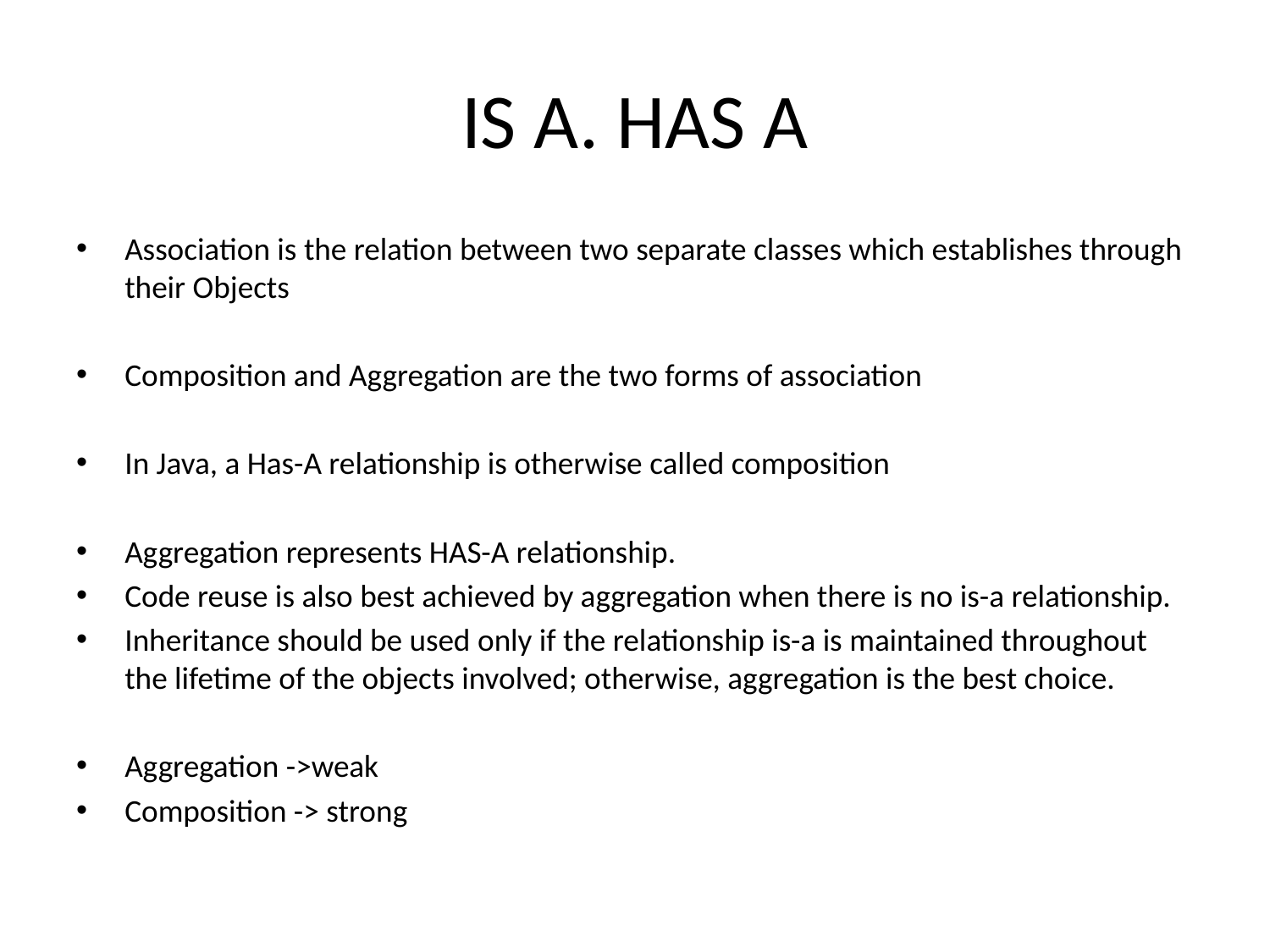

# IS A. HAS A
Association is the relation between two separate classes which establishes through their Objects

Composition and Aggregation are the two forms of association

In Java, a Has-A relationship is otherwise called composition

Aggregation represents HAS-A relationship.
Code reuse is also best achieved by aggregation when there is no is-a relationship.
Inheritance should be used only if the relationship is-a is maintained throughout the lifetime of the objects involved; otherwise, aggregation is the best choice.

Aggregation ->weak
Composition -> strong